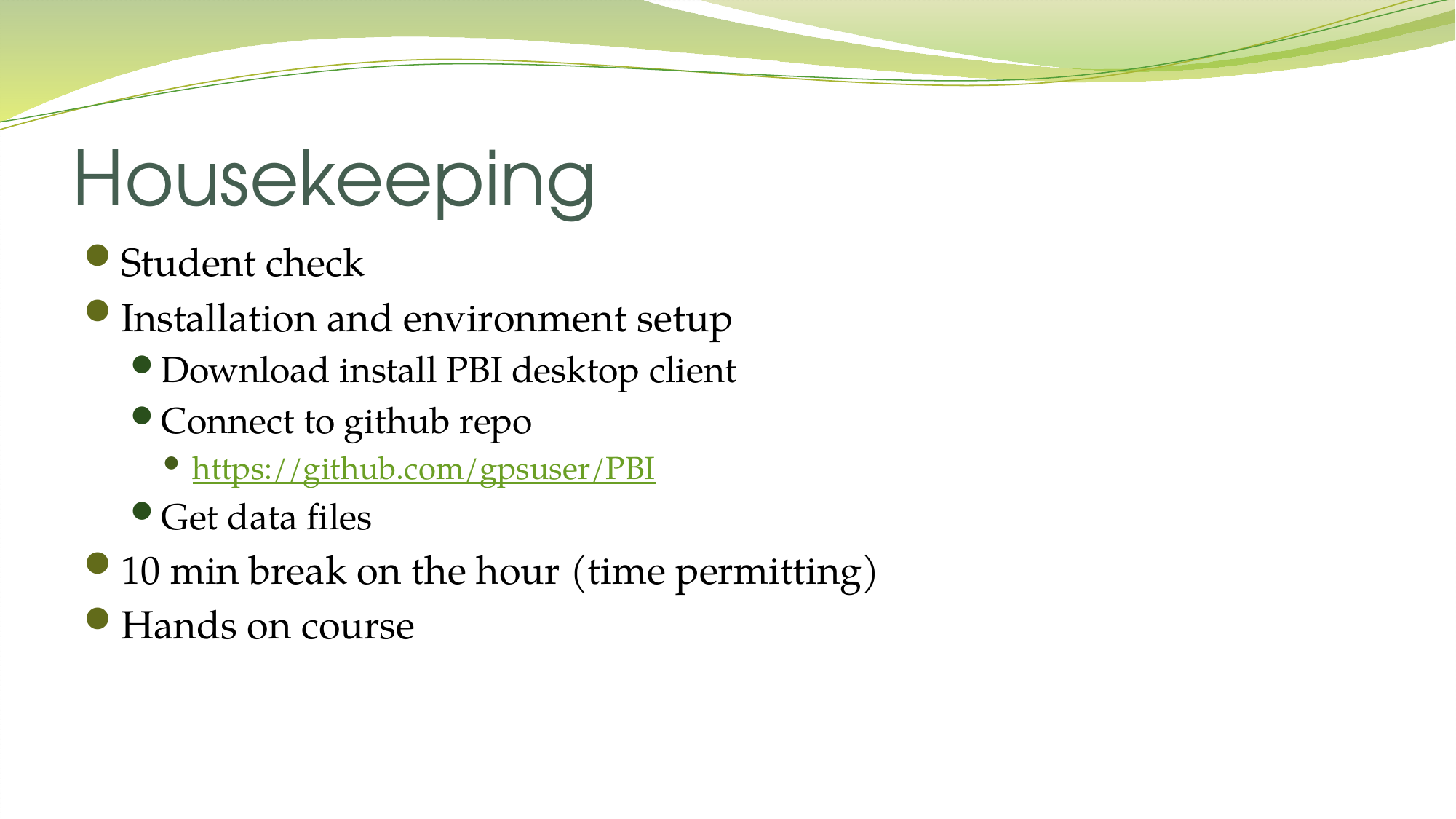

# Housekeeping
Student check
Installation and environment setup
Download install PBI desktop client
Connect to github repo
https://github.com/gpsuser/PBI
Get data files
10 min break on the hour (time permitting)
Hands on course